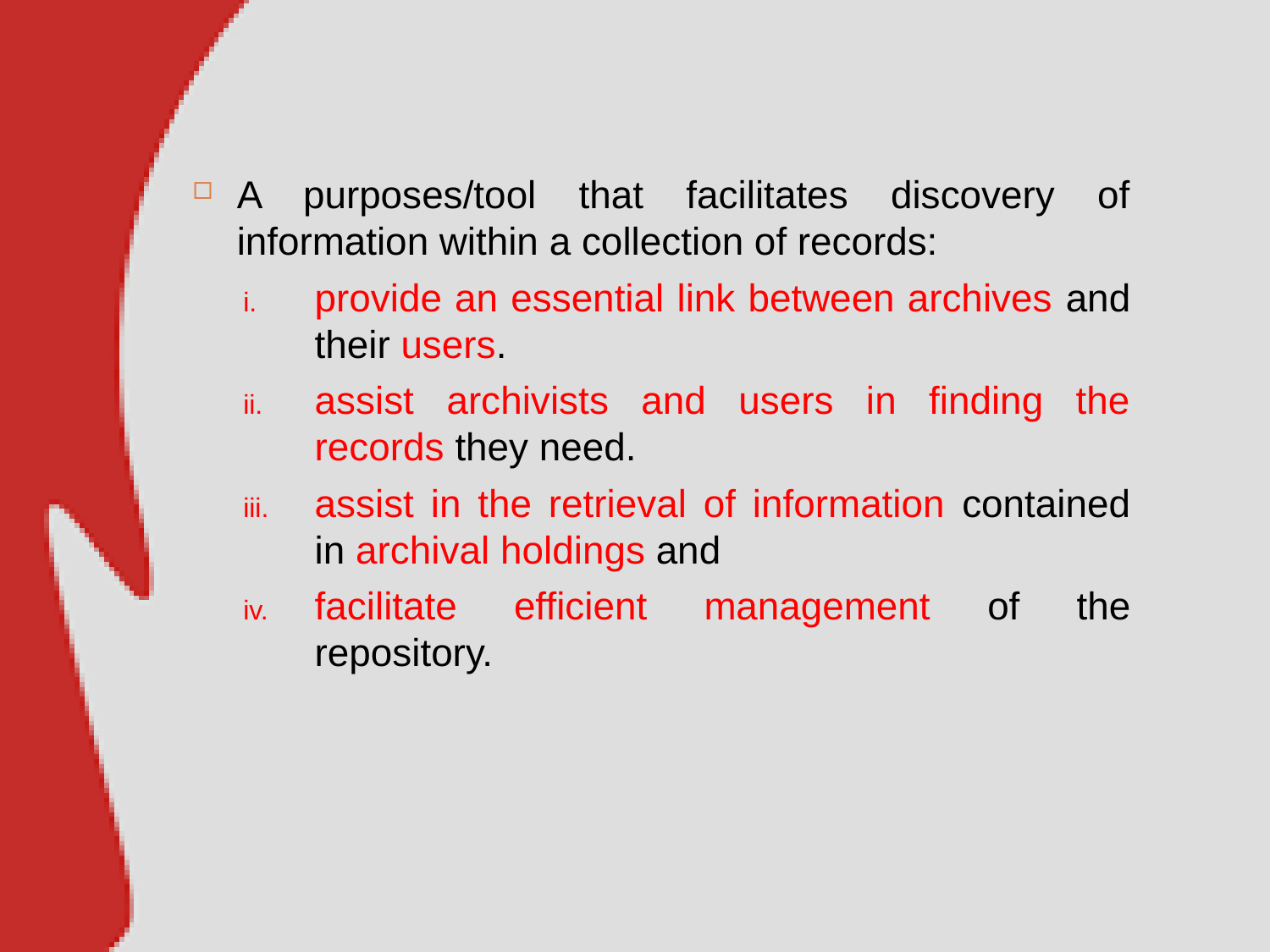

A purposes/tool that facilitates discovery of information within a collection of records:
provide an essential link between archives and their users.
assist archivists and users in finding the records they need.
assist in the retrieval of information contained in archival holdings and
facilitate efficient management of the repository.